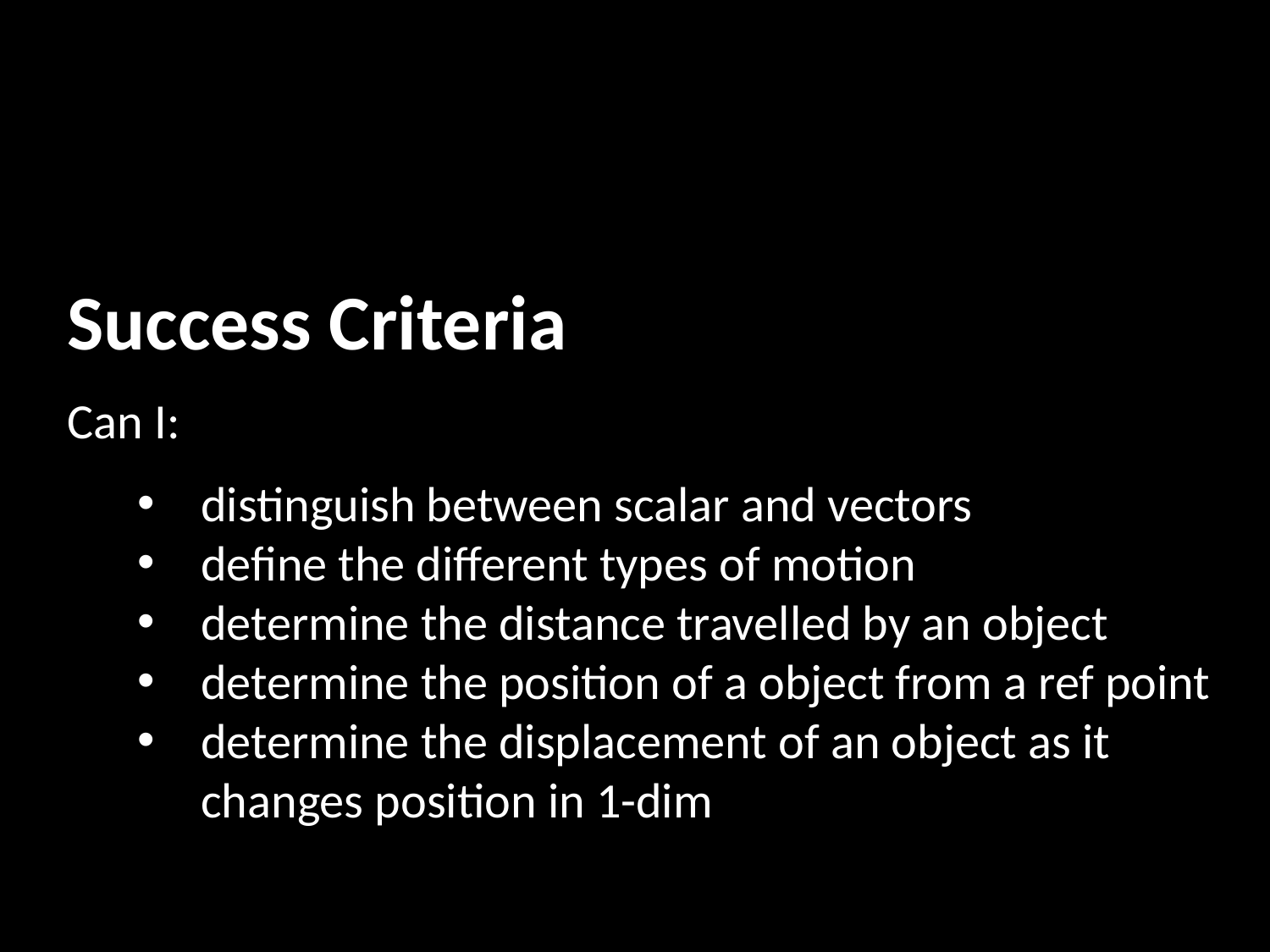

Success Criteria
Can I:
distinguish between scalar and vectors
define the different types of motion
determine the distance travelled by an object
determine the position of a object from a ref point
determine the displacement of an object as it changes position in 1-dim